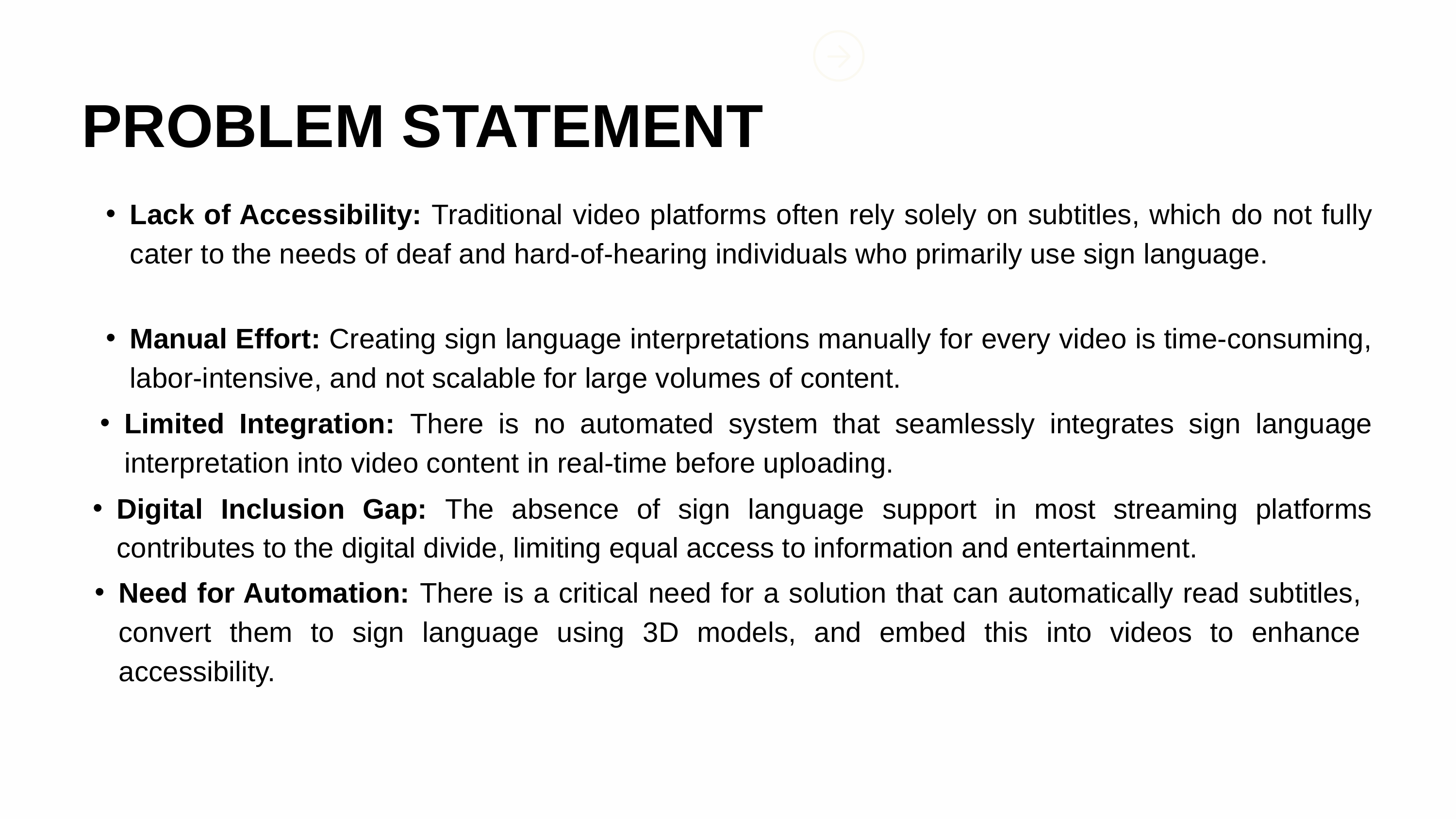

PROBLEM STATEMENT
Lack of Accessibility: Traditional video platforms often rely solely on subtitles, which do not fully cater to the needs of deaf and hard-of-hearing individuals who primarily use sign language.
Manual Effort: Creating sign language interpretations manually for every video is time-consuming, labor-intensive, and not scalable for large volumes of content.
Limited Integration: There is no automated system that seamlessly integrates sign language interpretation into video content in real-time before uploading.
Digital Inclusion Gap: The absence of sign language support in most streaming platforms contributes to the digital divide, limiting equal access to information and entertainment.
Need for Automation: There is a critical need for a solution that can automatically read subtitles, convert them to sign language using 3D models, and embed this into videos to enhance accessibility.